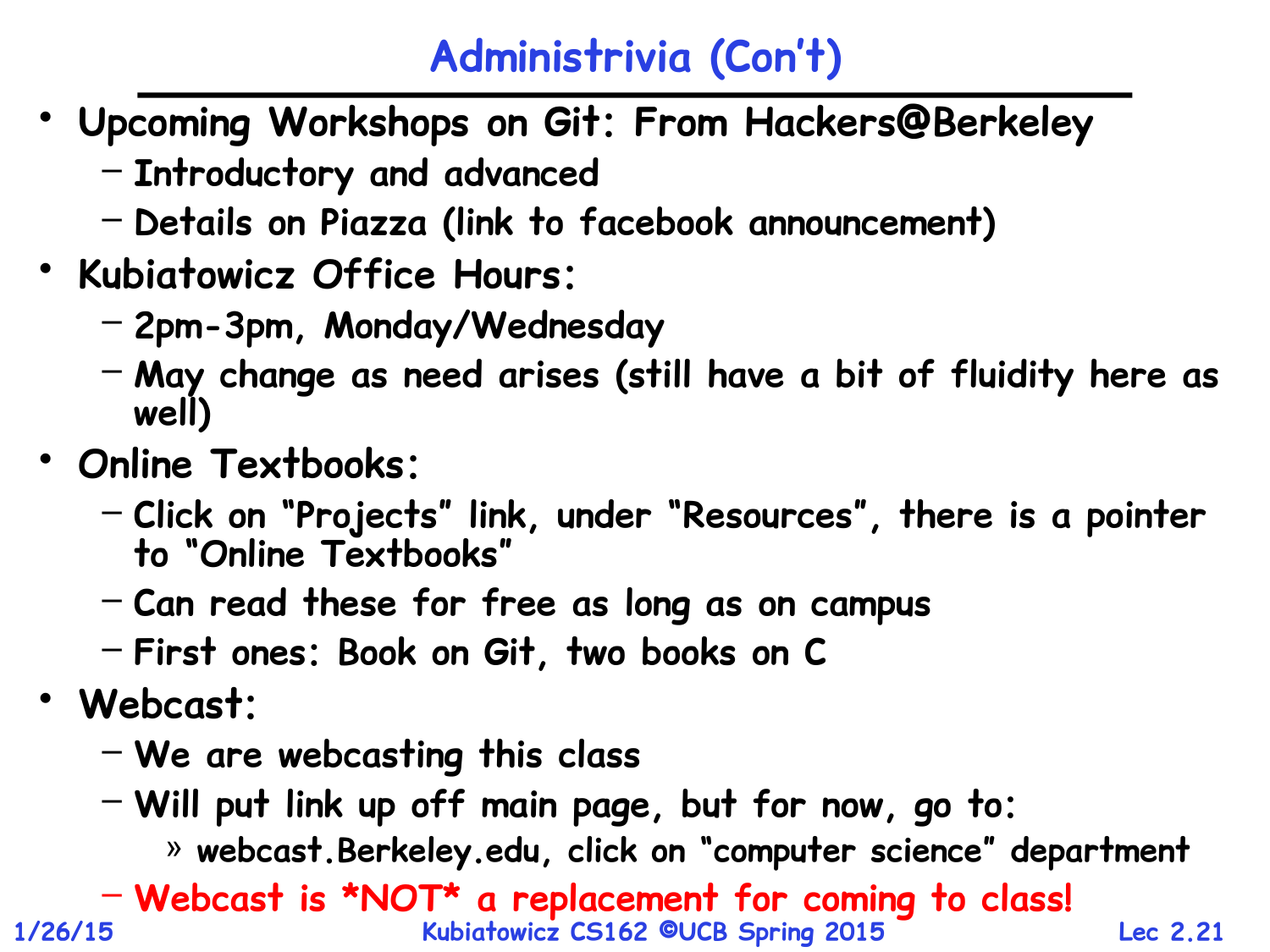

# Administrivia (Con’t)
Upcoming Workshops on Git: From Hackers@Berkeley
Introductory and advanced
Details on Piazza (link to facebook announcement)
Kubiatowicz Office Hours:
2pm-3pm, Monday/Wednesday
May change as need arises (still have a bit of fluidity here as well)
Online Textbooks:
Click on “Projects” link, under “Resources”, there is a pointer to “Online Textbooks”
Can read these for free as long as on campus
First ones: Book on Git, two books on C
Webcast:
We are webcasting this class
Will put link up off main page, but for now, go to:
webcast.Berkeley.edu, click on “computer science” department
Webcast is *NOT* a replacement for coming to class!